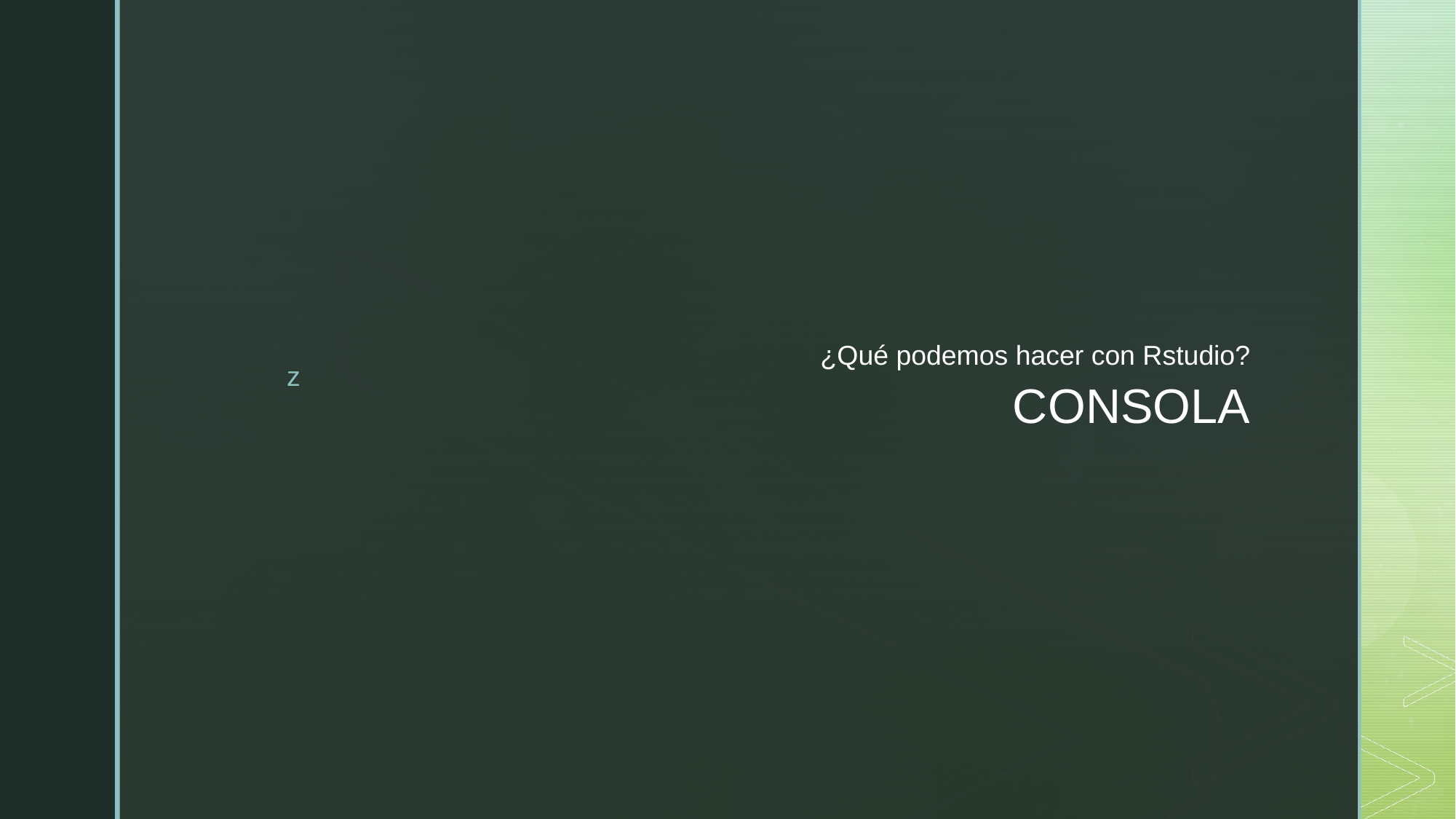

¿Qué podemos hacer con Rstudio?
# CONSOLA